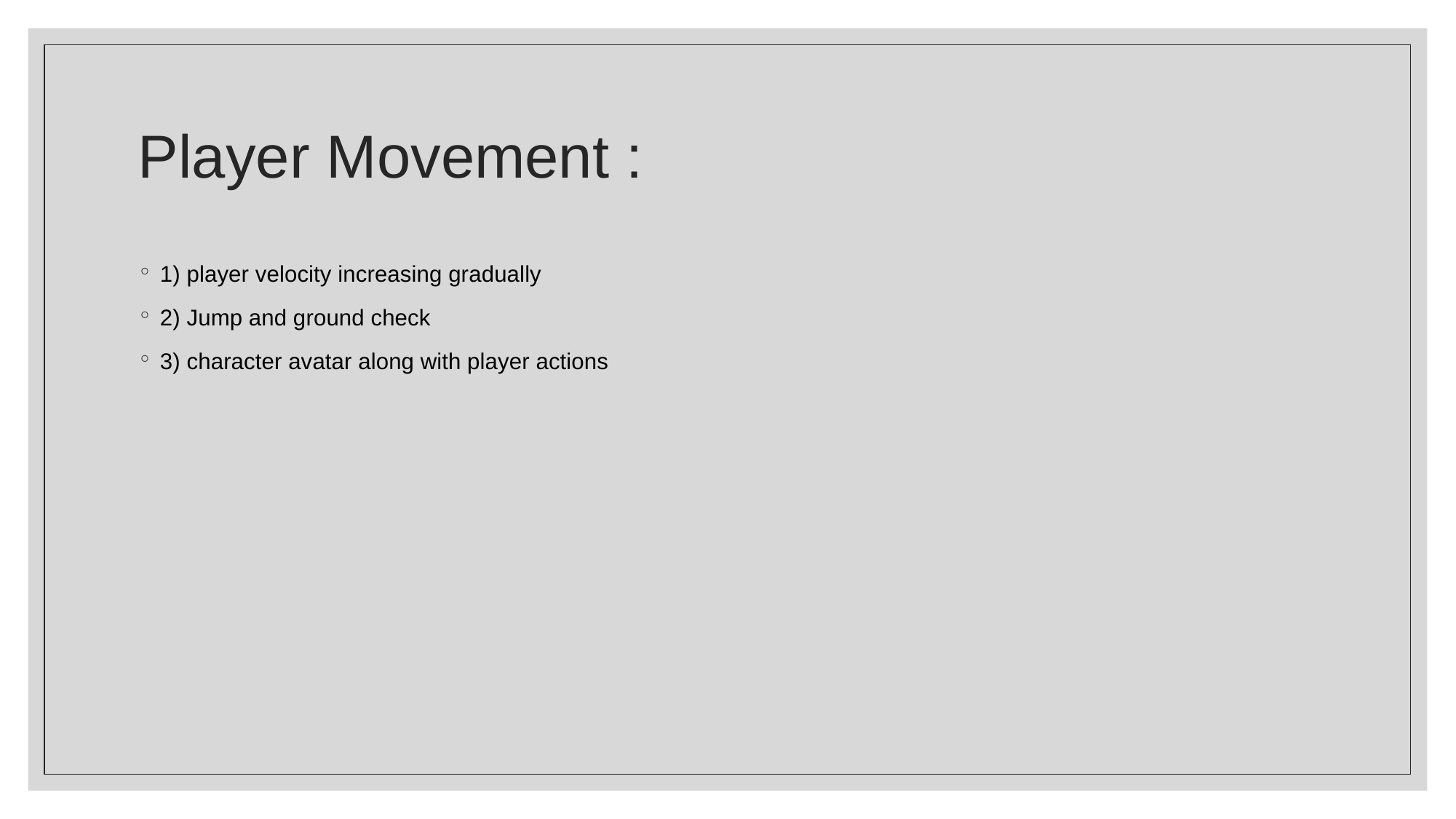

# Player Movement :
1) player velocity increasing gradually
2) Jump and ground check
3) character avatar along with player actions